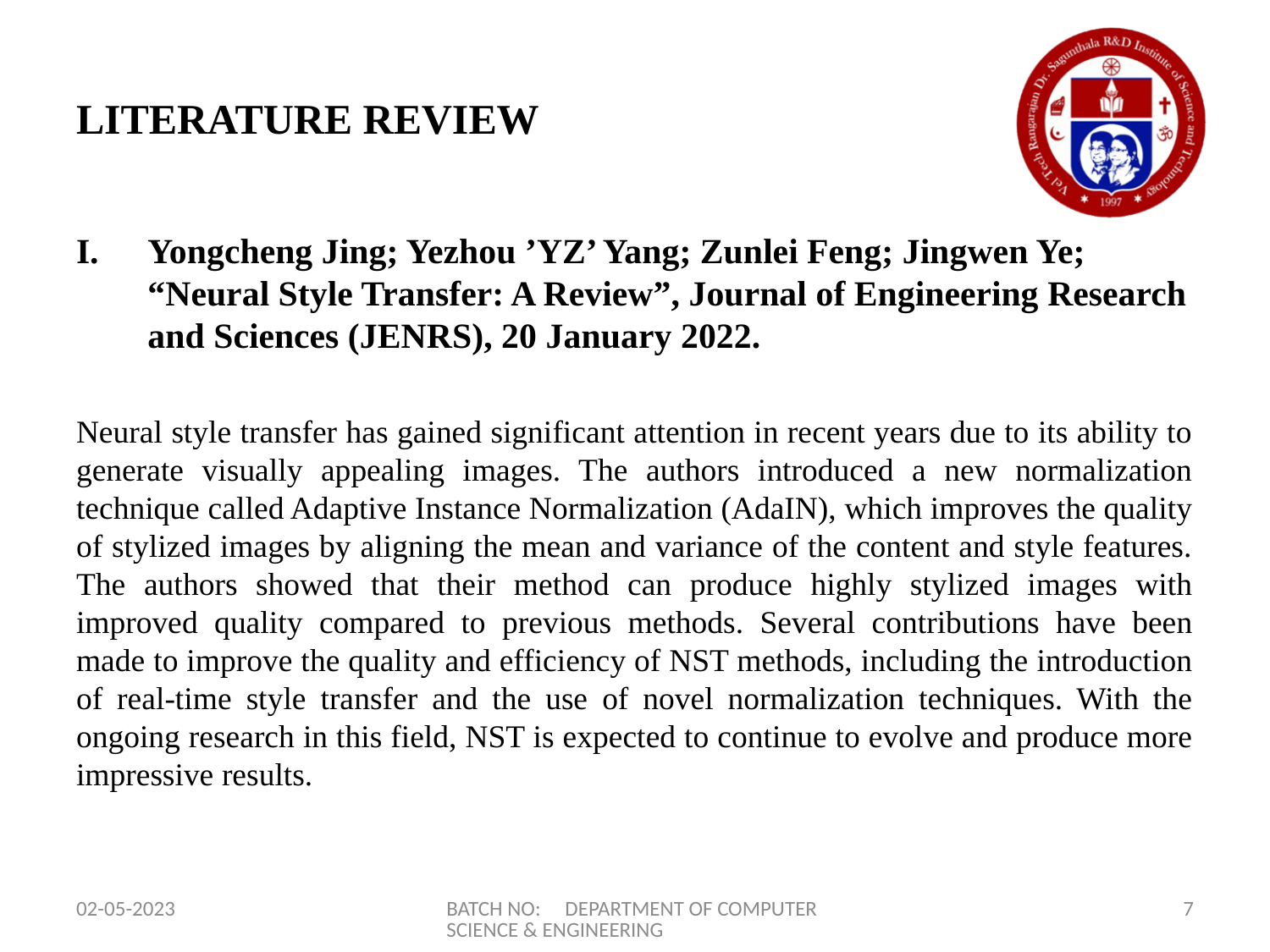

# LITERATURE REVIEW
Yongcheng Jing; Yezhou ’YZ’ Yang; Zunlei Feng; Jingwen Ye; “Neural Style Transfer: A Review”, Journal of Engineering Research and Sciences (JENRS), 20 January 2022.

Neural style transfer has gained significant attention in recent years due to its ability to generate visually appealing images. The authors introduced a new normalization technique called Adaptive Instance Normalization (AdaIN), which improves the quality of stylized images by aligning the mean and variance of the content and style features. The authors showed that their method can produce highly stylized images with improved quality compared to previous methods. Several contributions have been made to improve the quality and efficiency of NST methods, including the introduction of real-time style transfer and the use of novel normalization techniques. With the ongoing research in this field, NST is expected to continue to evolve and produce more impressive results.
02-05-2023
BATCH NO:     DEPARTMENT OF COMPUTER SCIENCE & ENGINEERING
7